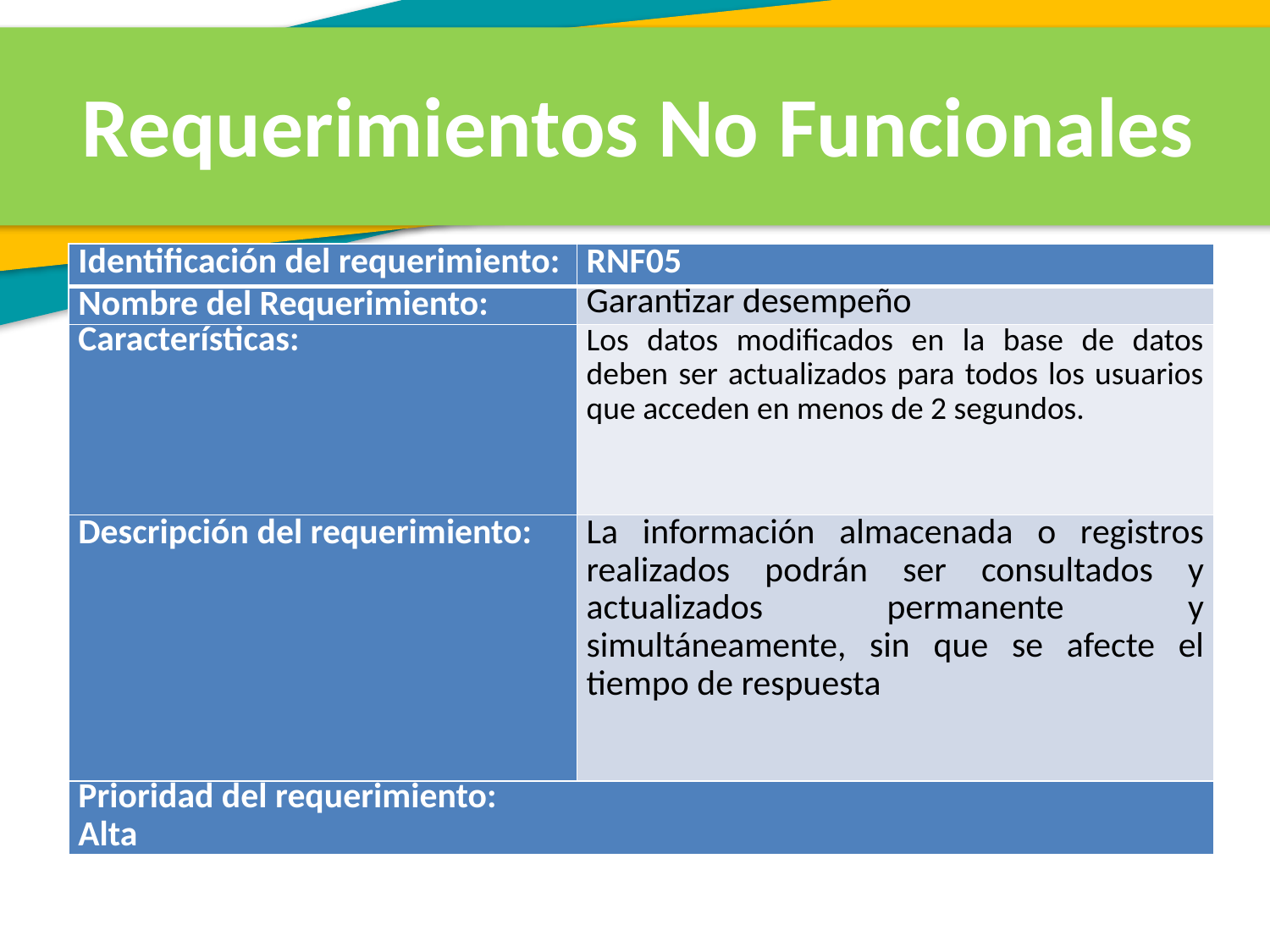

Requerimientos No Funcionales
| Identificación del requerimiento: | RNF05 |
| --- | --- |
| Nombre del Requerimiento: | Garantizar desempeño |
| Características: | Los datos modificados en la base de datos deben ser actualizados para todos los usuarios que acceden en menos de 2 segundos. |
| Descripción del requerimiento: | La información almacenada o registros realizados podrán ser consultados y actualizados permanente y simultáneamente, sin que se afecte el tiempo de respuesta |
| Prioridad del requerimiento: Alta |  |